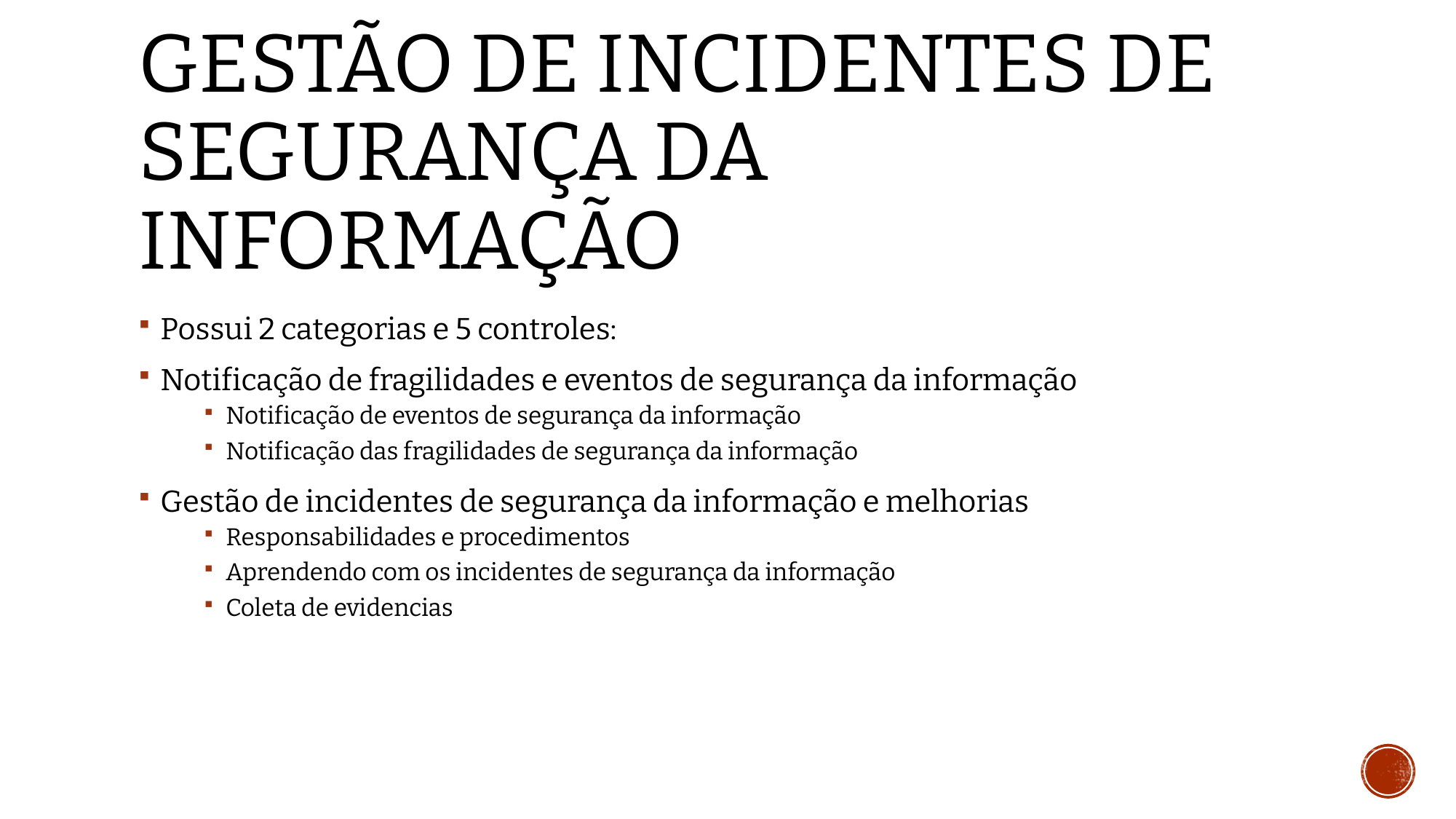

# Gestão de incidentes de segurança da informação

Possui 2 categorias e 5 controles:
Notificação de fragilidades e eventos de segurança da informação
Notificação de eventos de segurança da informação
Notificação das fragilidades de segurança da informação
Gestão de incidentes de segurança da informação e melhorias
Responsabilidades e procedimentos
Aprendendo com os incidentes de segurança da informação
Coleta de evidencias